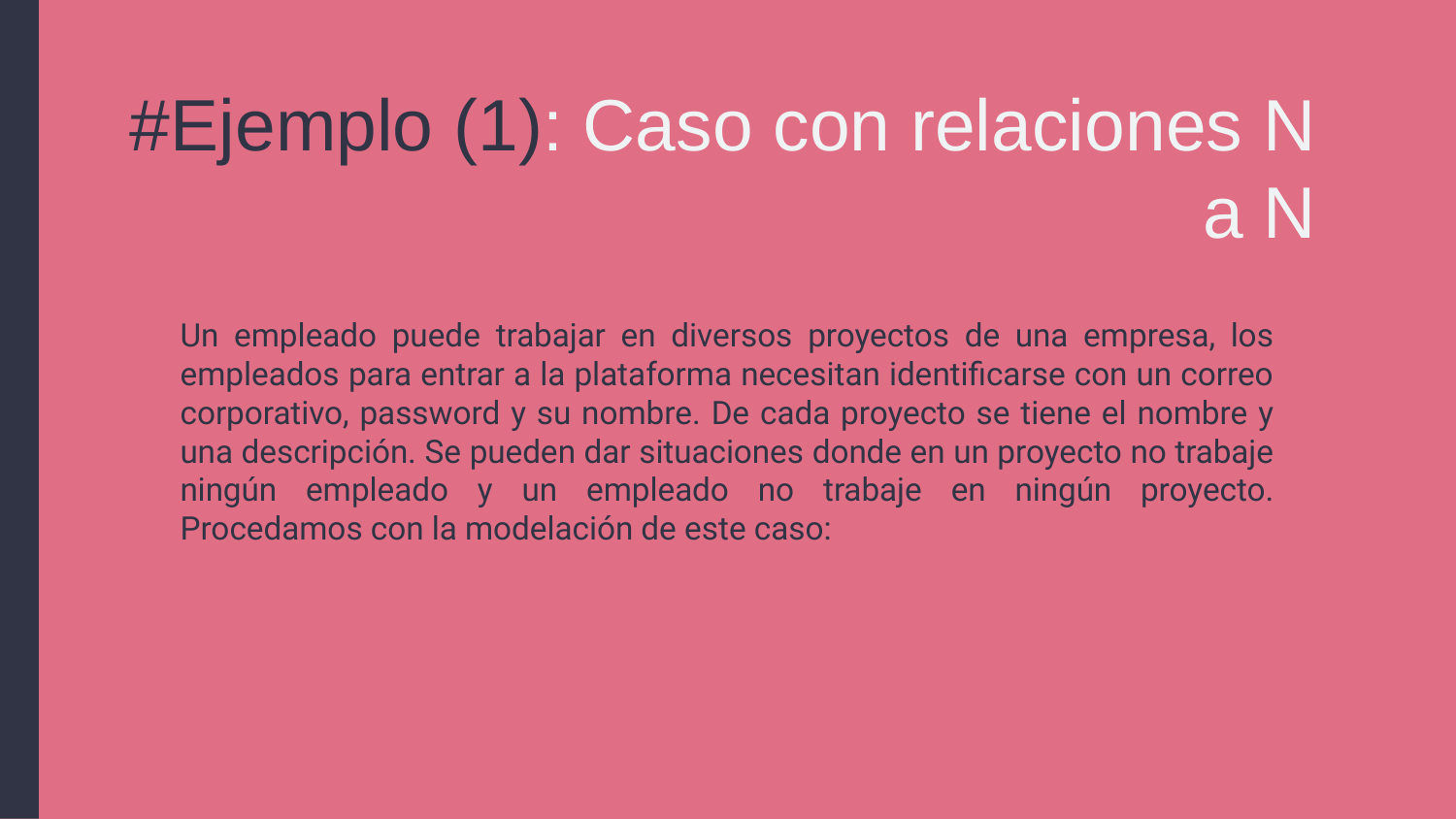

# #Ejemplo (1): Caso con relaciones N a N
Un empleado puede trabajar en diversos proyectos de una empresa, los empleados para entrar a la plataforma necesitan identificarse con un correo corporativo, password y su nombre. De cada proyecto se tiene el nombre y una descripción. Se pueden dar situaciones donde en un proyecto no trabaje ningún empleado y un empleado no trabaje en ningún proyecto. Procedamos con la modelación de este caso: